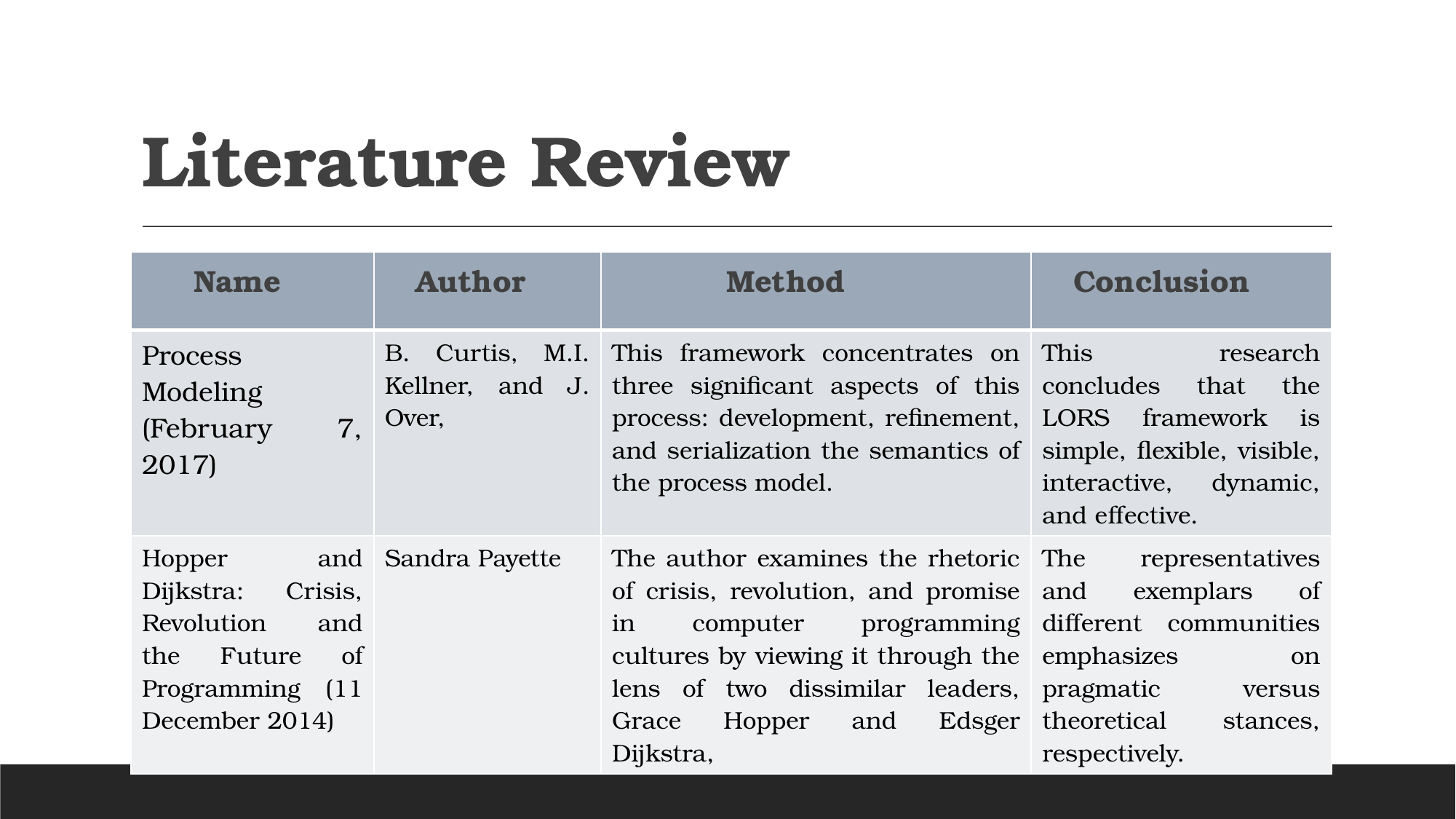

# Literature Review
| Name | Author | Method | Conclusion |
| --- | --- | --- | --- |
| Process Modeling (February 7, 2017) | B. Curtis, M.I. Kellner, and J. Over, | This framework concentrates on three significant aspects of this process: development, refinement, and serialization the semantics of the process model. | This research concludes that the LORS framework is simple, flexible, visible, interactive, dynamic, and effective. |
| Hopper and Dijkstra: Crisis, Revolution and the Future of Programming (11 December 2014) | Sandra Payette | The author examines the rhetoric of crisis, revolution, and promise in computer programming cultures by viewing it through the lens of two dissimilar leaders, Grace Hopper and Edsger Dijkstra, | The representatives and exemplars of different communities emphasizes on pragmatic versus theoretical stances, respectively. |